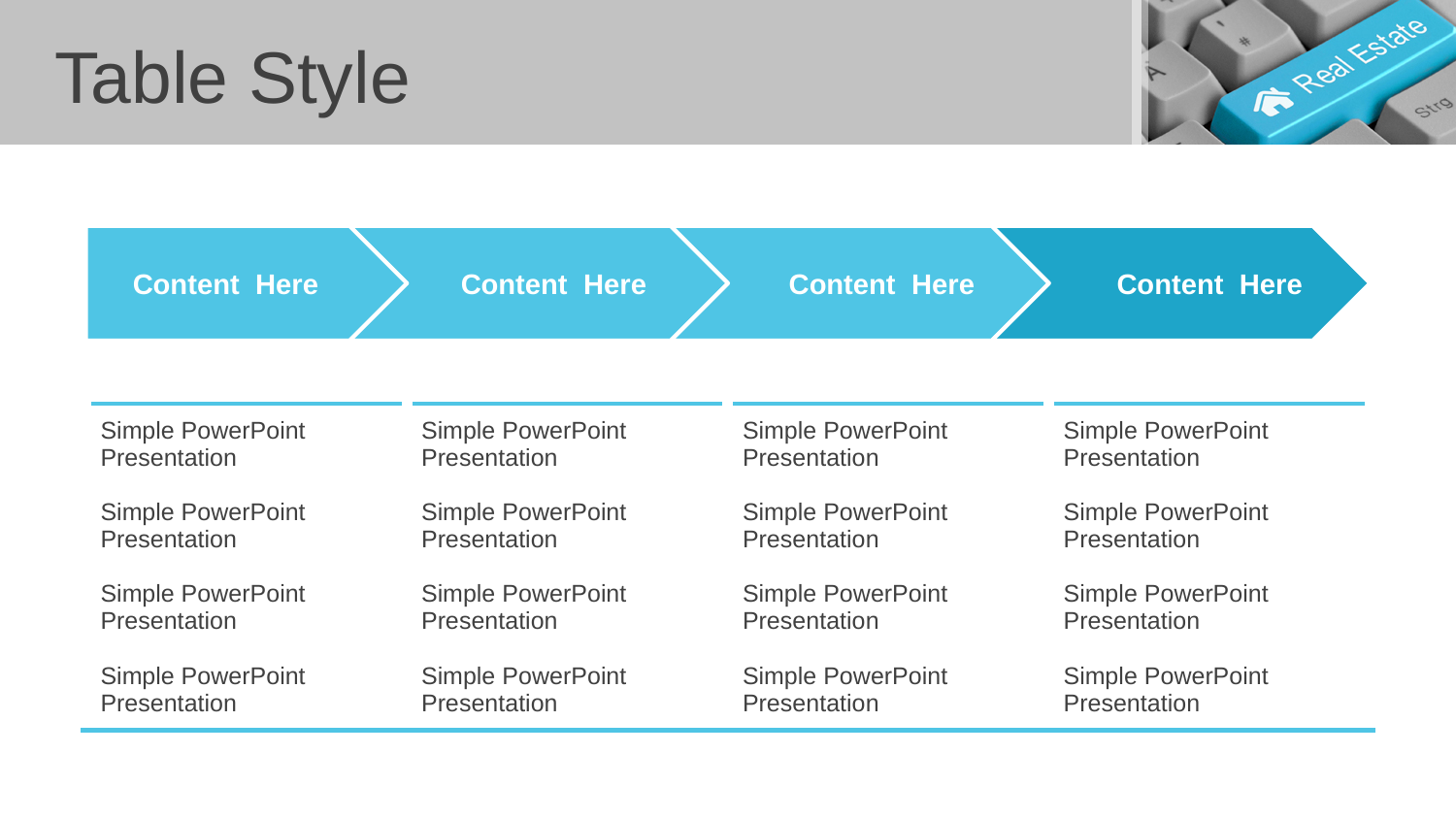

Table Style

Content  Here
Content  Here
Content  Here
Content  Here
| Simple PowerPoint Presentation | Simple PowerPoint Presentation | Simple PowerPoint Presentation | Simple PowerPoint Presentation |
| --- | --- | --- | --- |
| Simple PowerPoint Presentation | Simple PowerPoint Presentation | Simple PowerPoint Presentation | Simple PowerPoint Presentation |
| Simple PowerPoint Presentation | Simple PowerPoint Presentation | Simple PowerPoint Presentation | Simple PowerPoint Presentation |
| Simple PowerPoint Presentation | Simple PowerPoint Presentation | Simple PowerPoint Presentation | Simple PowerPoint Presentation |